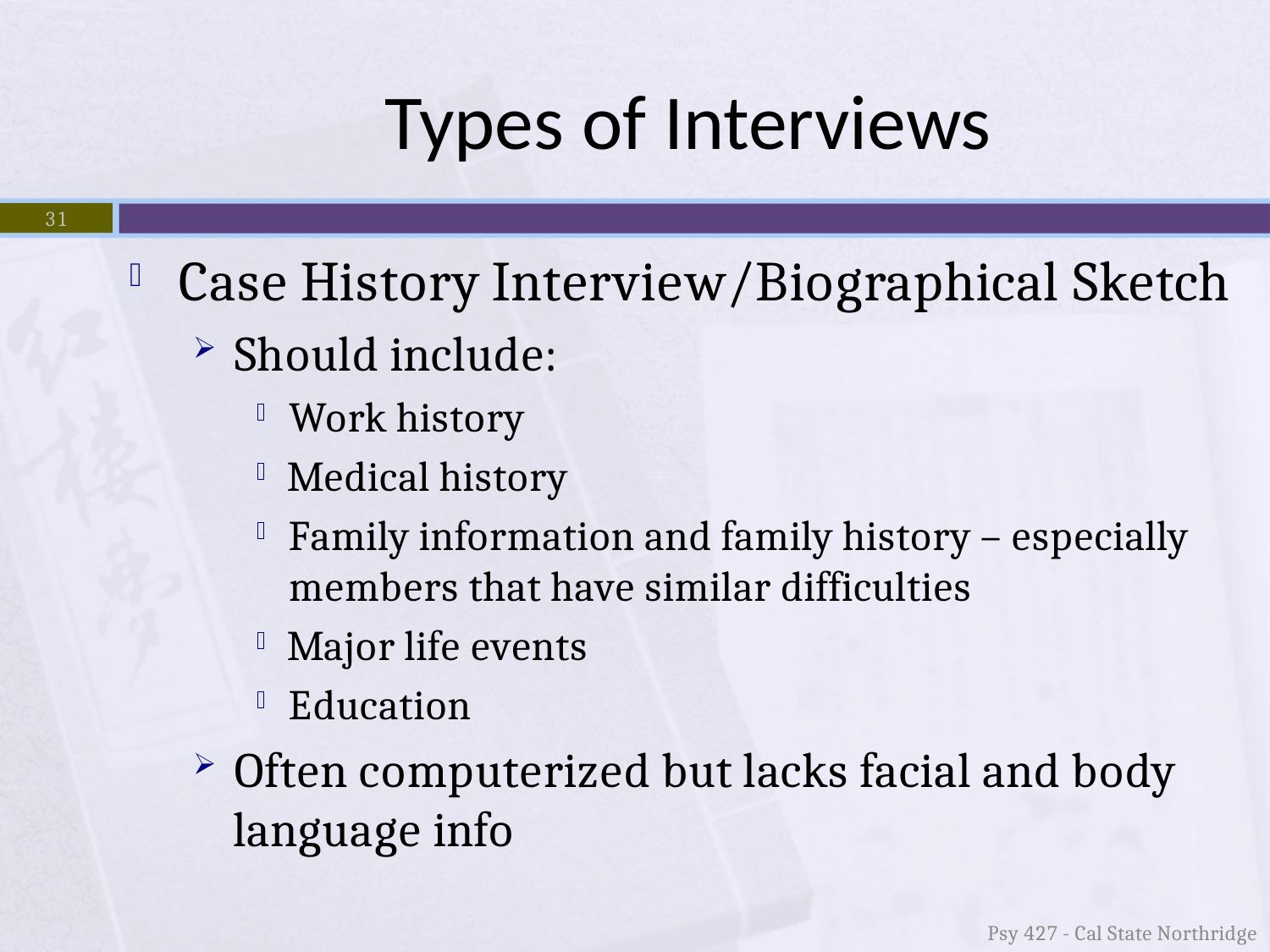

# Types of Interviews
31
Case History Interview/Biographical Sketch
Should include:
Work history
Medical history
Family information and family history – especially members that have similar difficulties
Major life events
Education
Often computerized but lacks facial and body language info
Psy 427 - Cal State Northridge